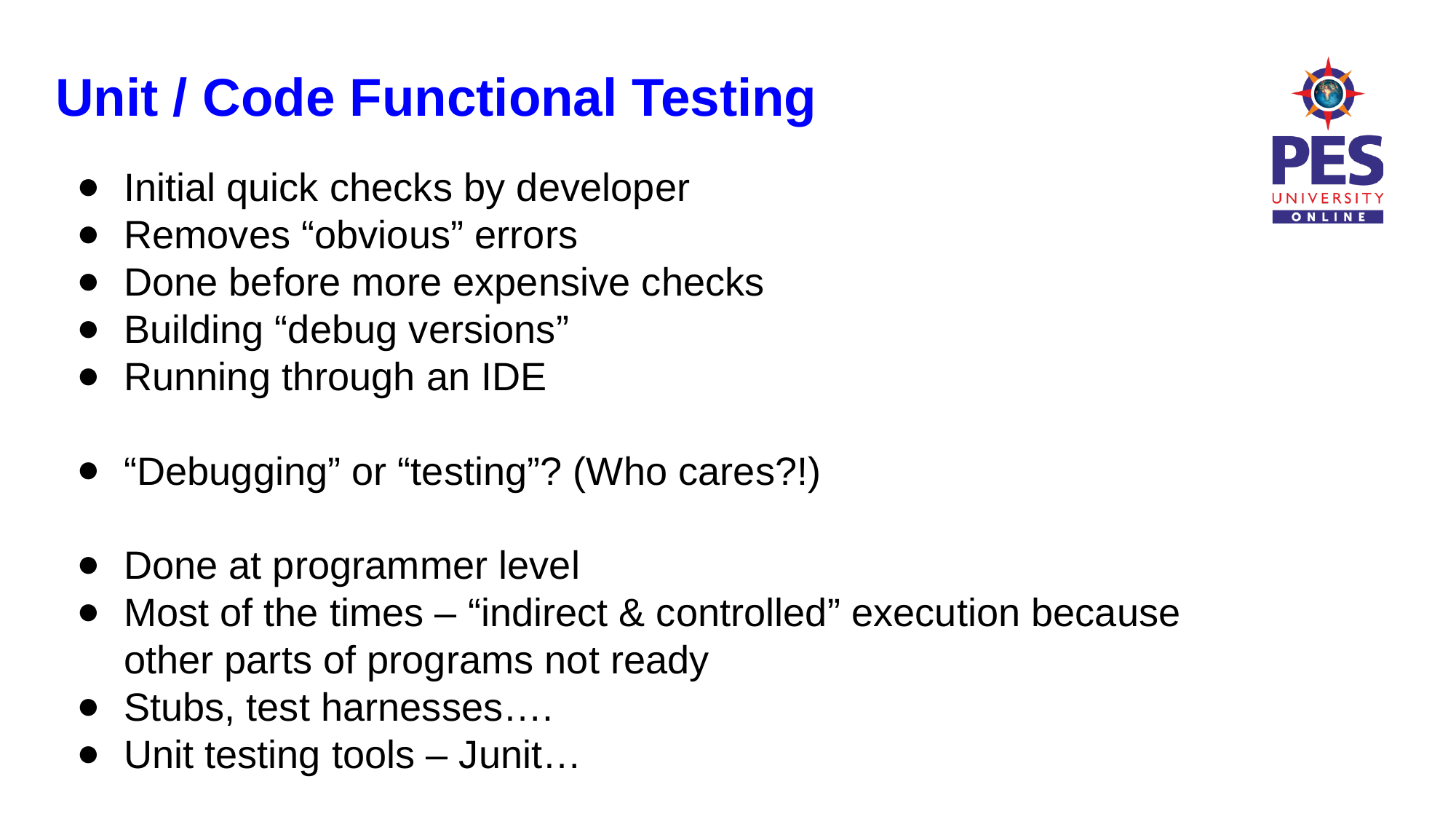

Unit / Code Functional Testing

Initial quick checks by developer
Removes “obvious” errors
Done before more expensive checks
Building “debug versions”
Running through an IDE

“Debugging” or “testing”? (Who cares?!)

Done at programmer level
Most of the times – “indirect & controlled” execution because other parts of programs not ready
Stubs, test harnesses….
Unit testing tools – Junit…